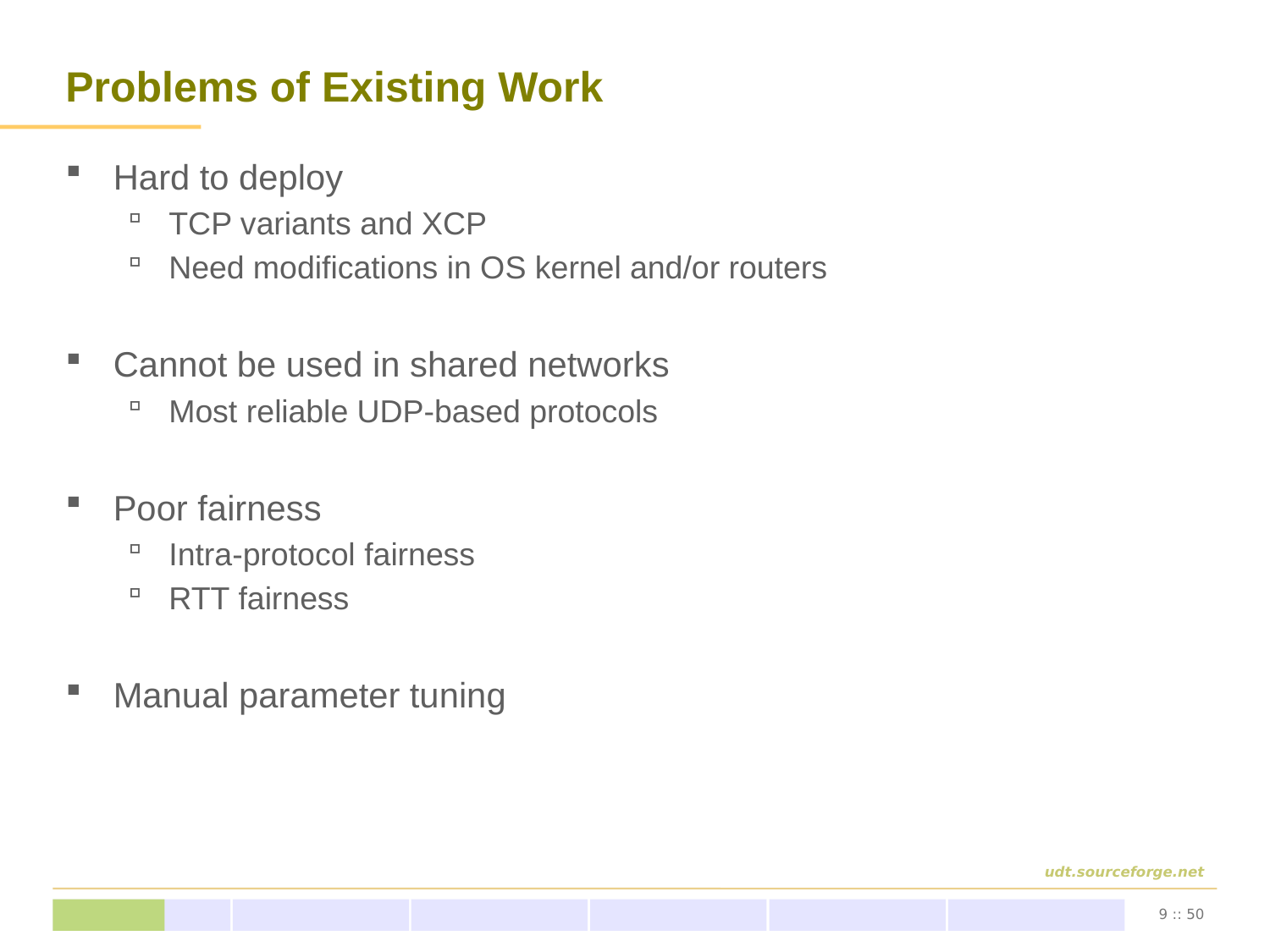

# Problems of Existing Work
Hard to deploy
TCP variants and XCP
Need modifications in OS kernel and/or routers

Cannot be used in shared networks
Most reliable UDP-based protocols

Poor fairness
Intra-protocol fairness
RTT fairness

Manual parameter tuning

9 :: 50